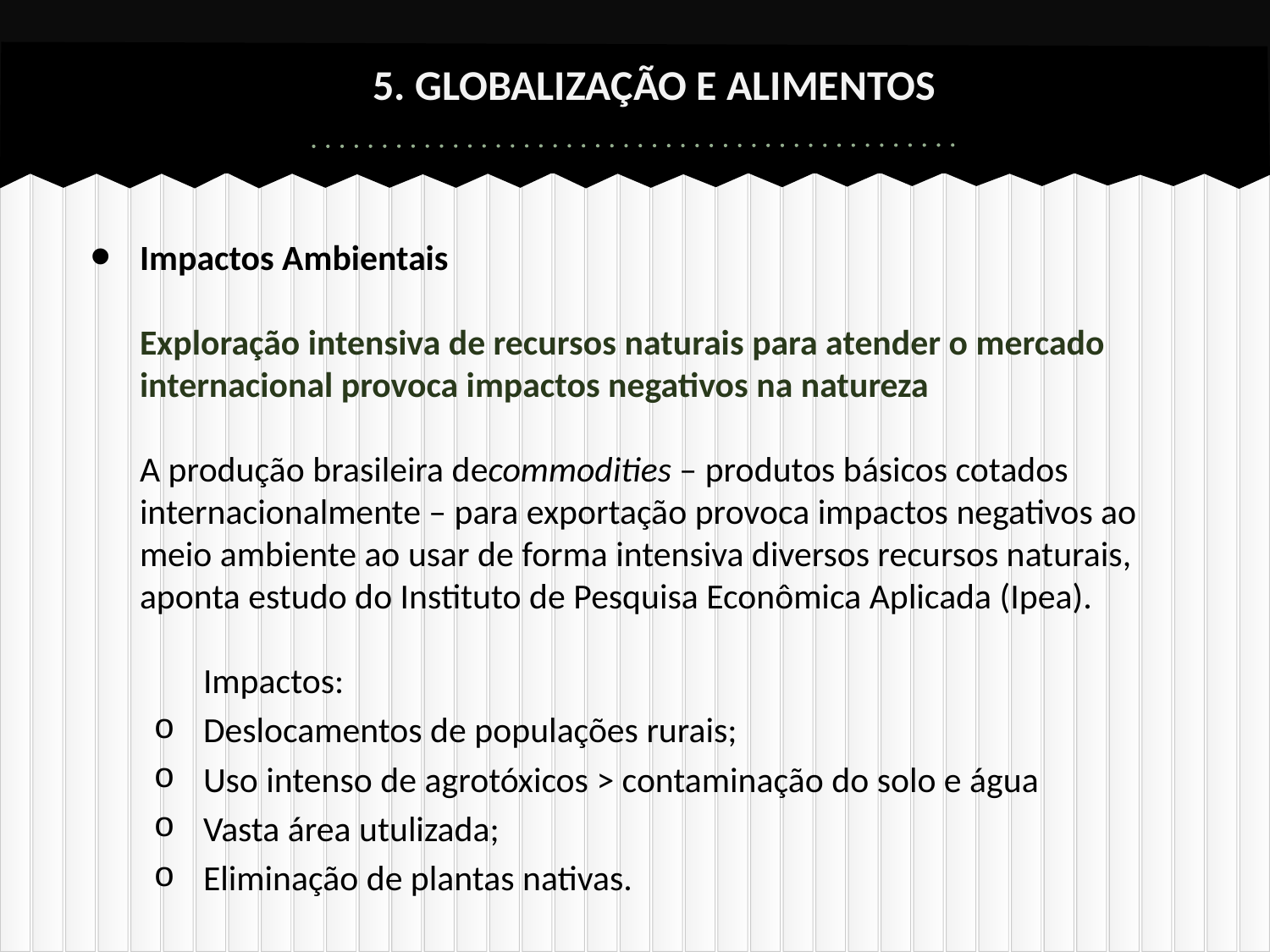

# 5. GLOBALIZAÇÃO E ALIMENTOS
Impactos Ambientais

Exploração intensiva de recursos naturais para atender o mercado internacional provoca impactos negativos na natureza

A produção brasileira decommodities – produtos básicos cotados internacionalmente – para exportação provoca impactos negativos ao meio ambiente ao usar de forma intensiva diversos recursos naturais, aponta estudo do Instituto de Pesquisa Econômica Aplicada (Ipea).

	Impactos:
Deslocamentos de populações rurais;
Uso intenso de agrotóxicos > contaminação do solo e água
Vasta área utulizada;
Eliminação de plantas nativas.